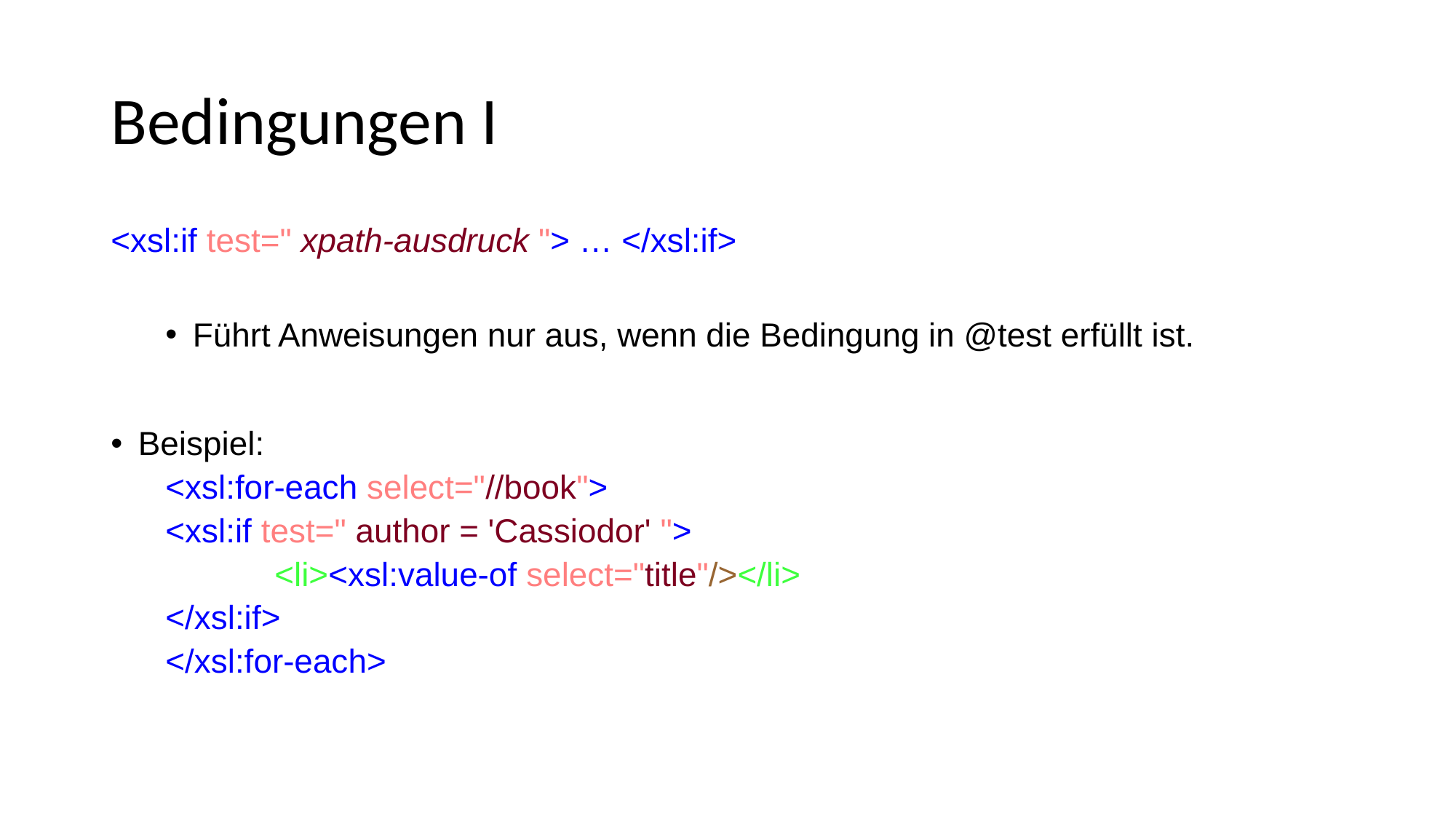

# Bedingungen I
<xsl:if test=" xpath-ausdruck "> … </xsl:if>

Führt Anweisungen nur aus, wenn die Bedingung in @test erfüllt ist.

Beispiel:
<xsl:for-each select="//book">
<xsl:if test=" author = 'Cassiodor' ">
<li><xsl:value-of select="title"/></li>
</xsl:if>
</xsl:for-each>